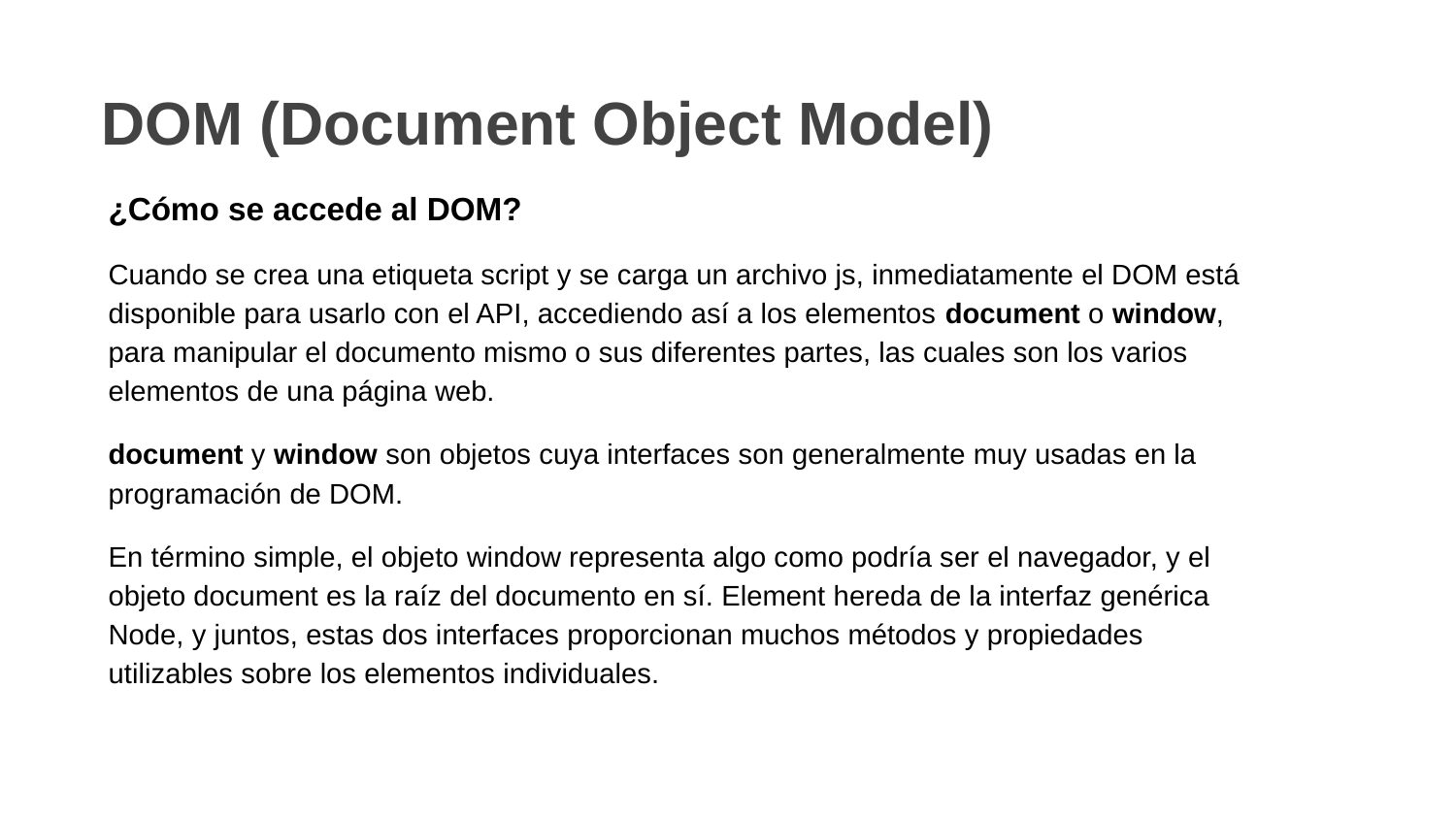

DOM (Document Object Model)
¿Cómo se accede al DOM?
Cuando se crea una etiqueta script y se carga un archivo js, inmediatamente el DOM está disponible para usarlo con el API, accediendo así a los elementos document o window, para manipular el documento mismo o sus diferentes partes, las cuales son los varios elementos de una página web.
document y window son objetos cuya interfaces son generalmente muy usadas en la programación de DOM.
En término simple, el objeto window representa algo como podría ser el navegador, y el objeto document es la raíz del documento en sí. Element hereda de la interfaz genérica Node, y juntos, estas dos interfaces proporcionan muchos métodos y propiedades utilizables sobre los elementos individuales.